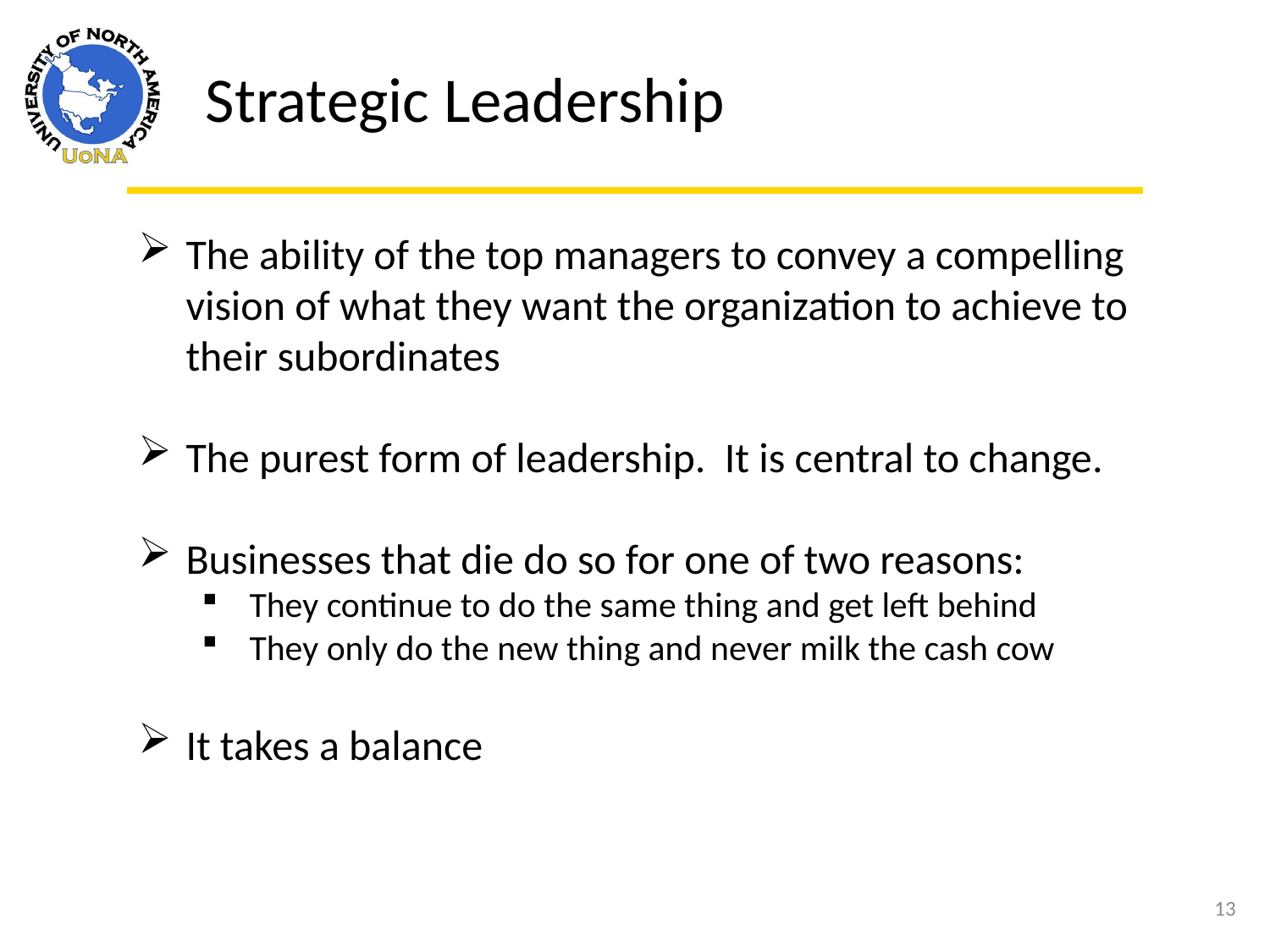

Strategic Leadership
The ability of the top managers to convey a compelling vision of what they want the organization to achieve to their subordinates

The purest form of leadership.  It is central to change.

Businesses that die do so for one of two reasons:
They continue to do the same thing and get left behind
They only do the new thing and never milk the cash cow

It takes a balance

13